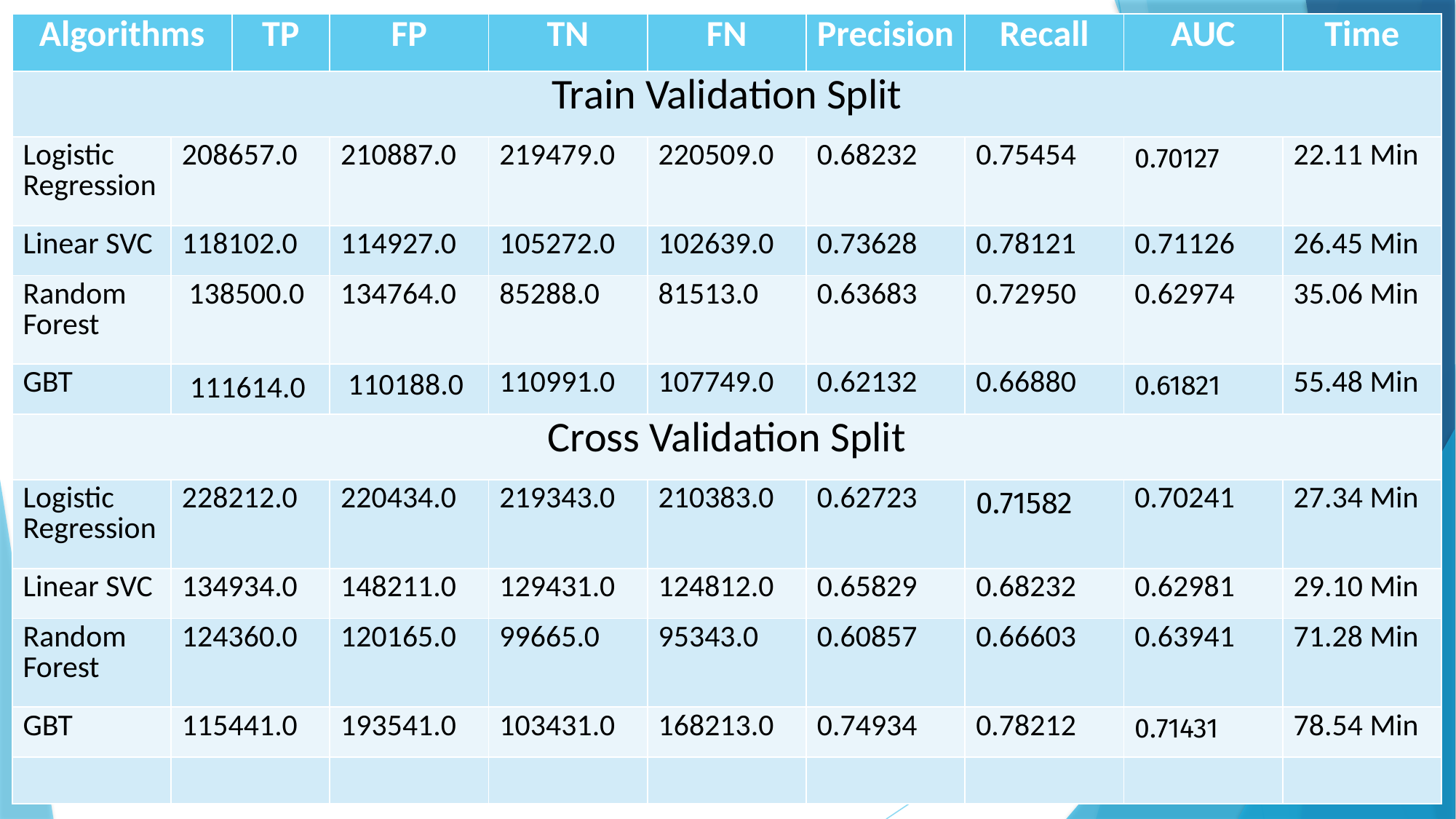

| Algorithms | TP | TP | FP | TN | FN | Precision | Recall | AUC | Time |
| --- | --- | --- | --- | --- | --- | --- | --- | --- | --- |
| Train Validation Split |  |  |  |  |  |  |  |  |  |
| Logistic Regression | 208657.0 |  | 210887.0 | 219479.0 | 220509.0 | 0.68232 | 0.75454 | 0.70127 | 22.11 Min |
| Linear SVC | 118102.0 |  | 114927.0 | 105272.0 | 102639.0 | 0.73628 | 0.78121 | 0.71126 | 26.45 Min |
| Random Forest | 138500.0 |  | 134764.0 | 85288.0 | 81513.0 | 0.63683 | 0.72950 | 0.62974 | 35.06 Min |
| GBT | 111614.0 |  | 110188.0 | 110991.0 | 107749.0 | 0.62132 | 0.66880 | 0.61821 | 55.48 Min |
| Cross Validation Split |  |  |  |  |  |  |  |  |  |
| Logistic Regression | 228212.0 |  | 220434.0 | 219343.0 | 210383.0 | 0.62723 | 0.71582 | 0.70241 | 27.34 Min |
| Linear SVC | 134934.0 |  | 148211.0 | 129431.0 | 124812.0 | 0.65829 | 0.68232 | 0.62981 | 29.10 Min |
| Random Forest | 124360.0 |  | 120165.0 | 99665.0 | 95343.0 | 0.60857 | 0.66603 | 0.63941 | 71.28 Min |
| GBT | 115441.0 |  | 193541.0 | 103431.0 | 168213.0 | 0.74934 | 0.78212 | 0.71431 | 78.54 Min |
|  |  |  |  |  |  |  |  |  |  |